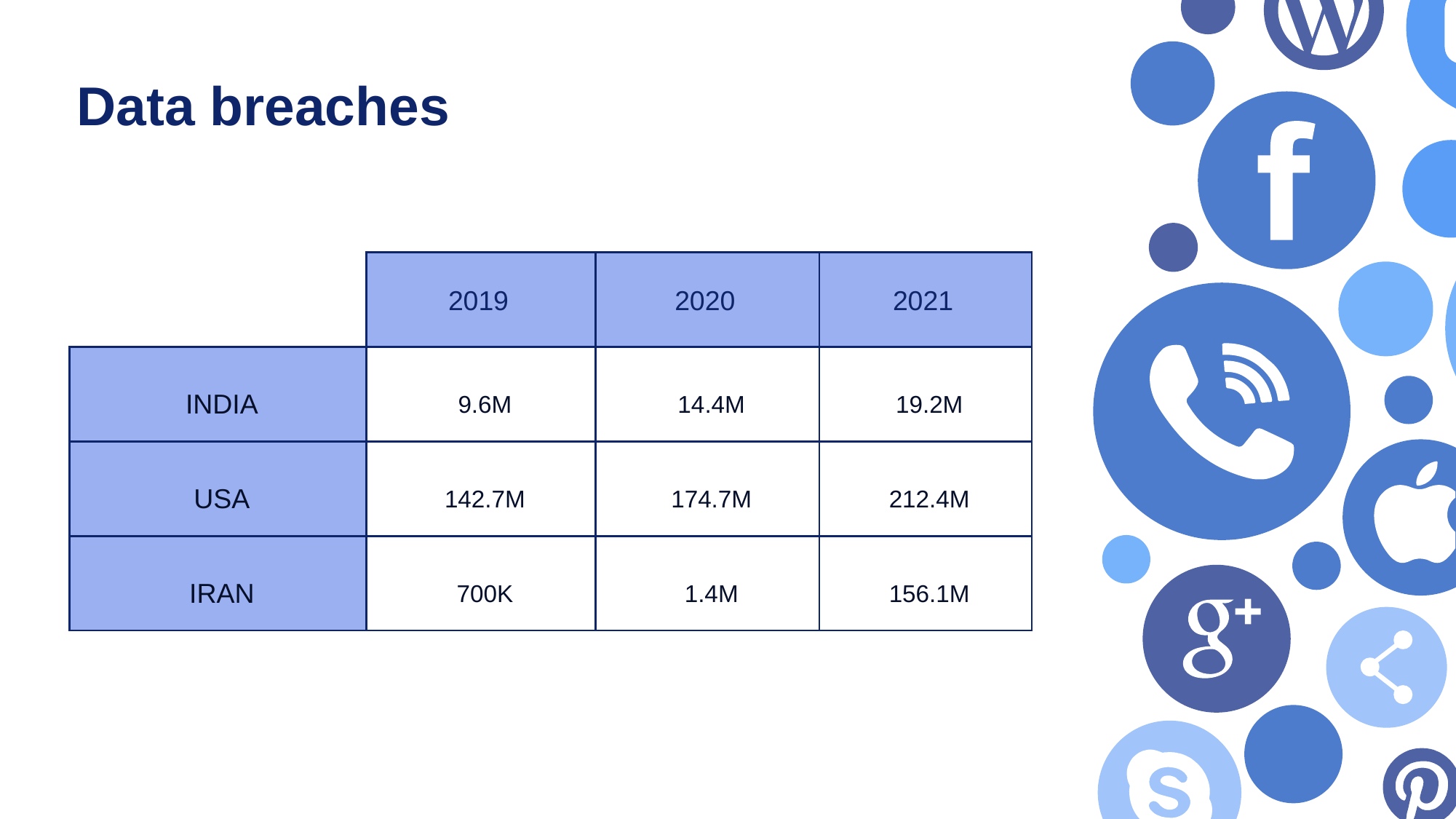

Data breaches
|  | 2019 | 2020 | 2021 |
| --- | --- | --- | --- |
| INDIA | 9.6M | 14.4M | 19.2M |
| USA | 142.7M | 174.7M | 212.4M |
| IRAN | 700K | 1.4M | 156.1M |